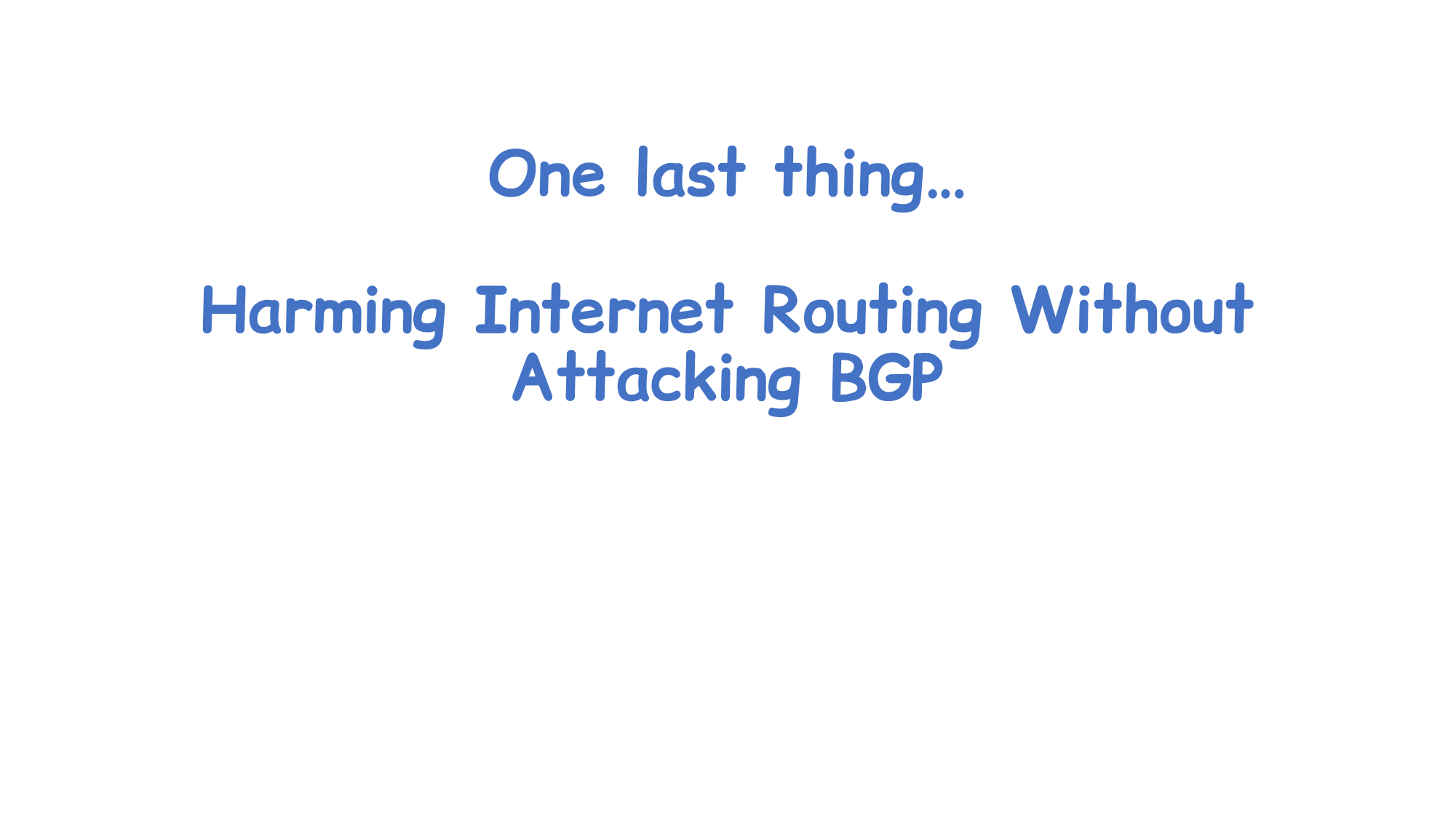

# One last thing… Harming Internet Routing Without Attacking BGP